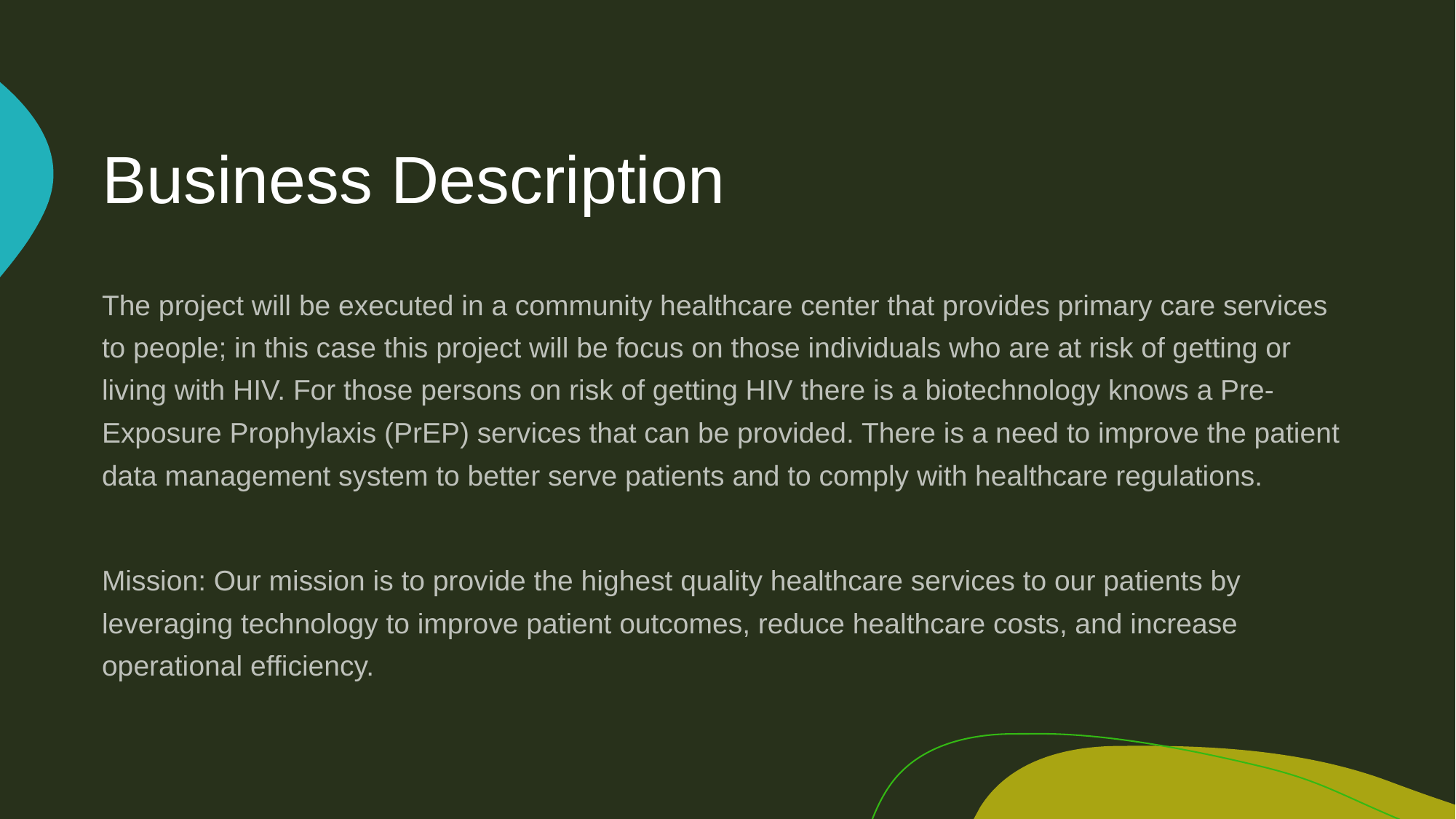

# Business Description
The project will be executed in a community healthcare center that provides primary care services to people; in this case this project will be focus on those individuals who are at risk of getting or living with HIV. For those persons on risk of getting HIV there is a biotechnology knows a Pre-Exposure Prophylaxis (PrEP) services that can be provided. There is a need to improve the patient data management system to better serve patients and to comply with healthcare regulations.

Mission: Our mission is to provide the highest quality healthcare services to our patients by leveraging technology to improve patient outcomes, reduce healthcare costs, and increase operational efficiency.